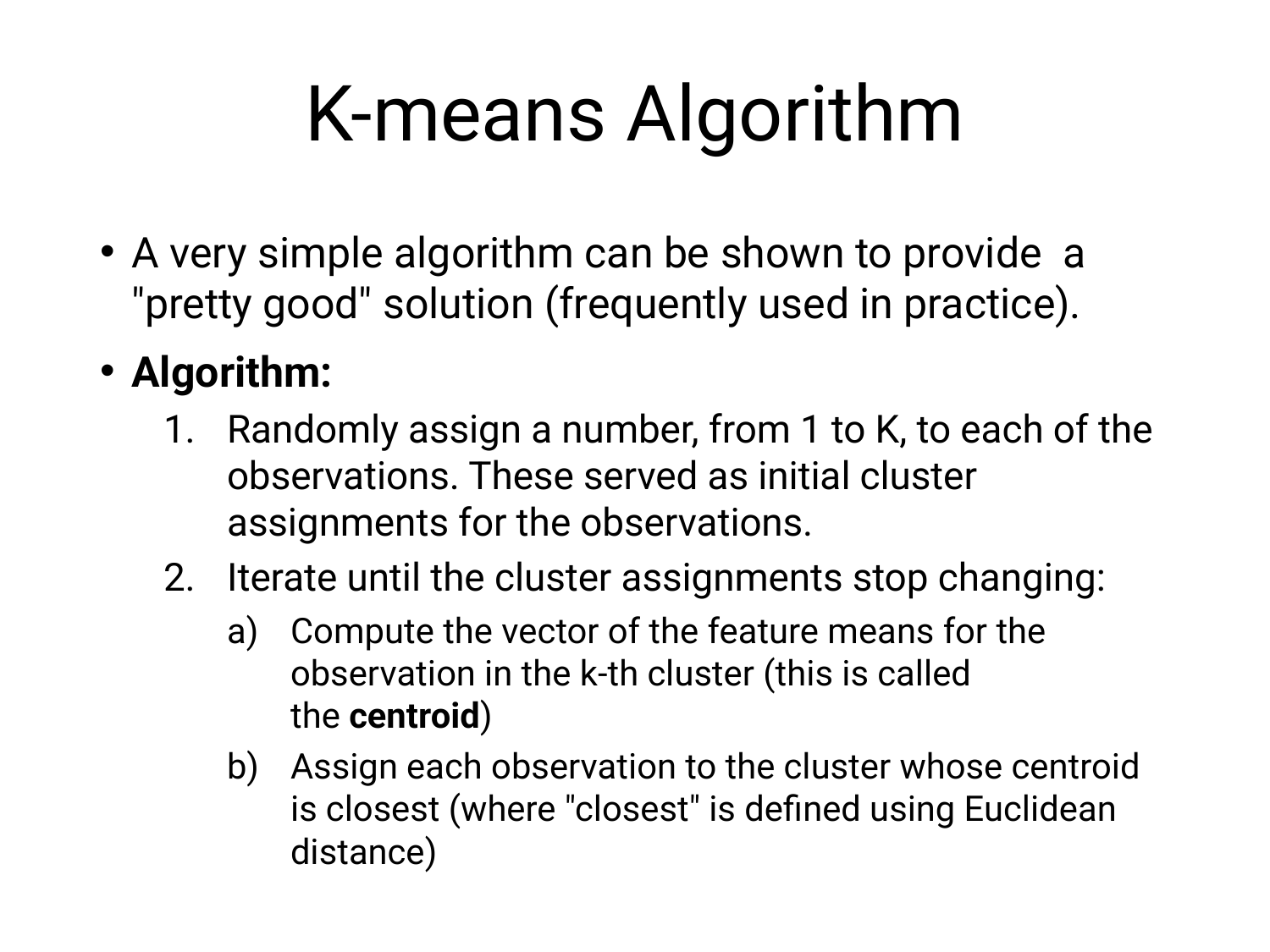

# K-means Algorithm
A very simple algorithm can be shown to provide  a "pretty good" solution (frequently used in practice).
Algorithm:
Randomly assign a number, from 1 to K, to each of the observations. These served as initial cluster assignments for the observations.
Iterate until the cluster assignments stop changing:
Compute the vector of the feature means for the observation in the k-th cluster (this is called the centroid)
Assign each observation to the cluster whose centroid is closest (where "closest" is defined using Euclidean distance)